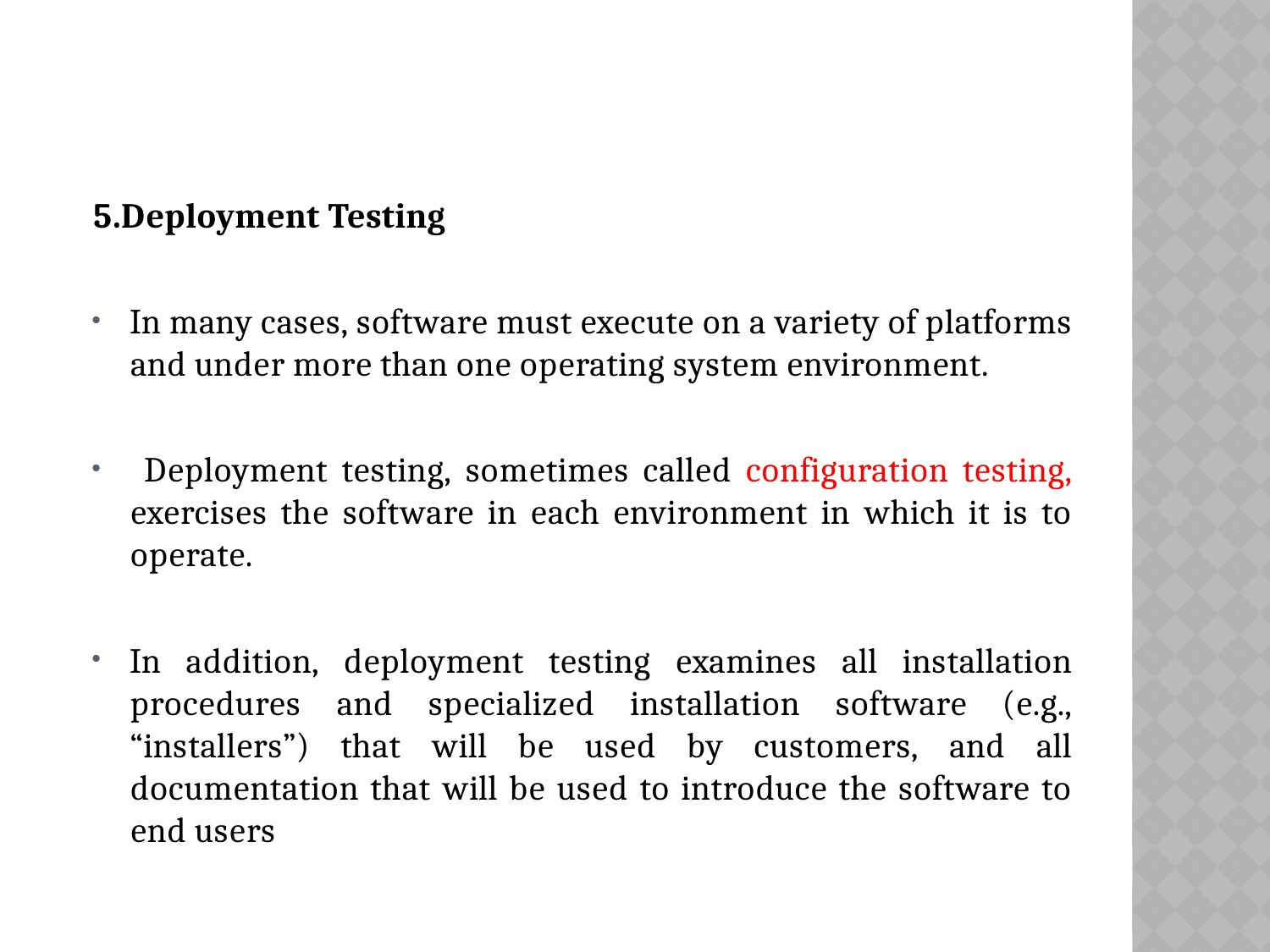

5.Deployment Testing

In many cases, software must execute on a variety of platforms and under more than one operating system environment.

 Deployment testing, sometimes called configuration testing, exercises the software in each environment in which it is to operate.

In addition, deployment testing examines all installation procedures and specialized installation software (e.g., “installers”) that will be used by customers, and all documentation that will be used to introduce the software to end users